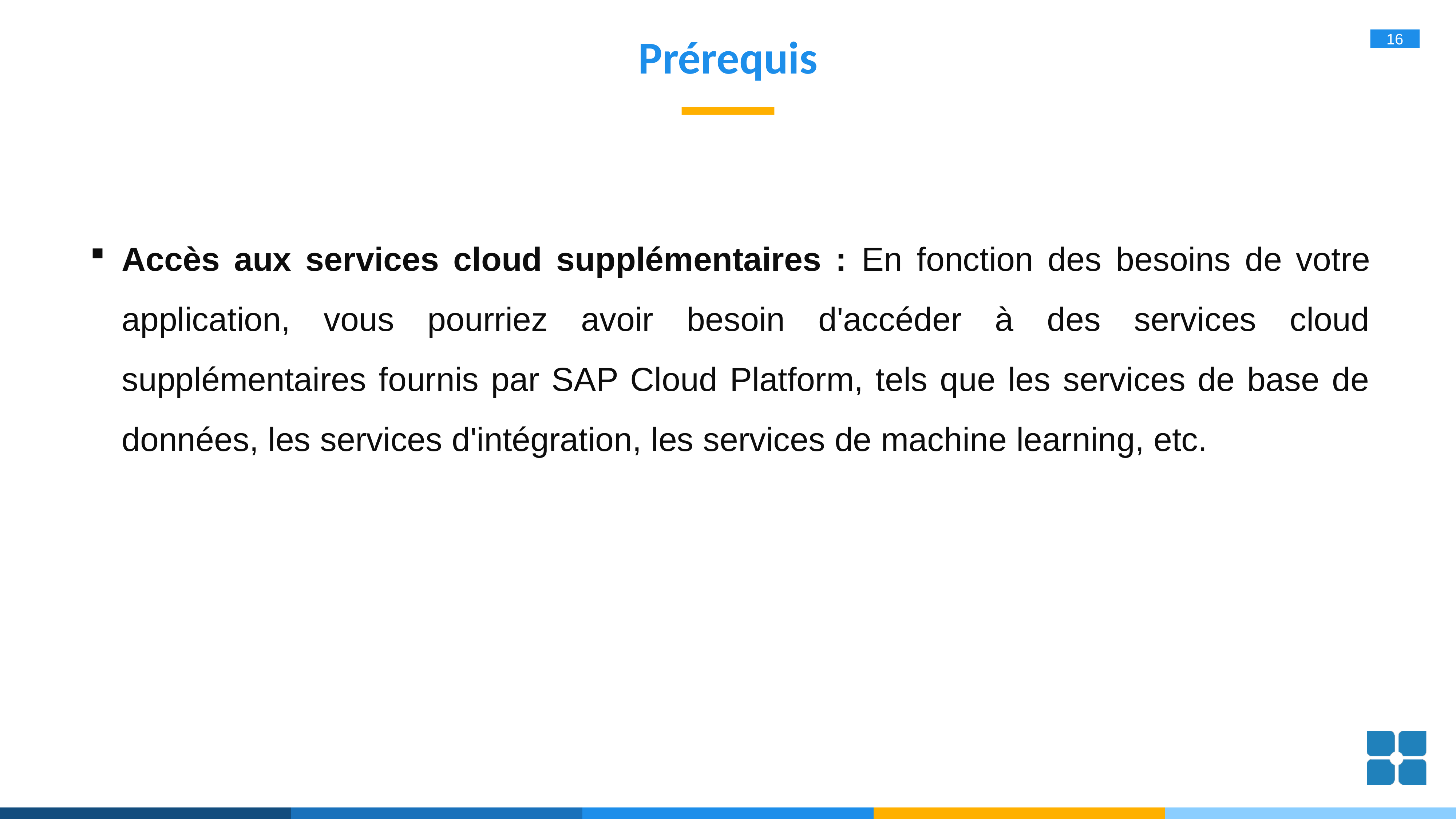

# Prérequis
Accès aux services cloud supplémentaires : En fonction des besoins de votre application, vous pourriez avoir besoin d'accéder à des services cloud supplémentaires fournis par SAP Cloud Platform, tels que les services de base de données, les services d'intégration, les services de machine learning, etc.